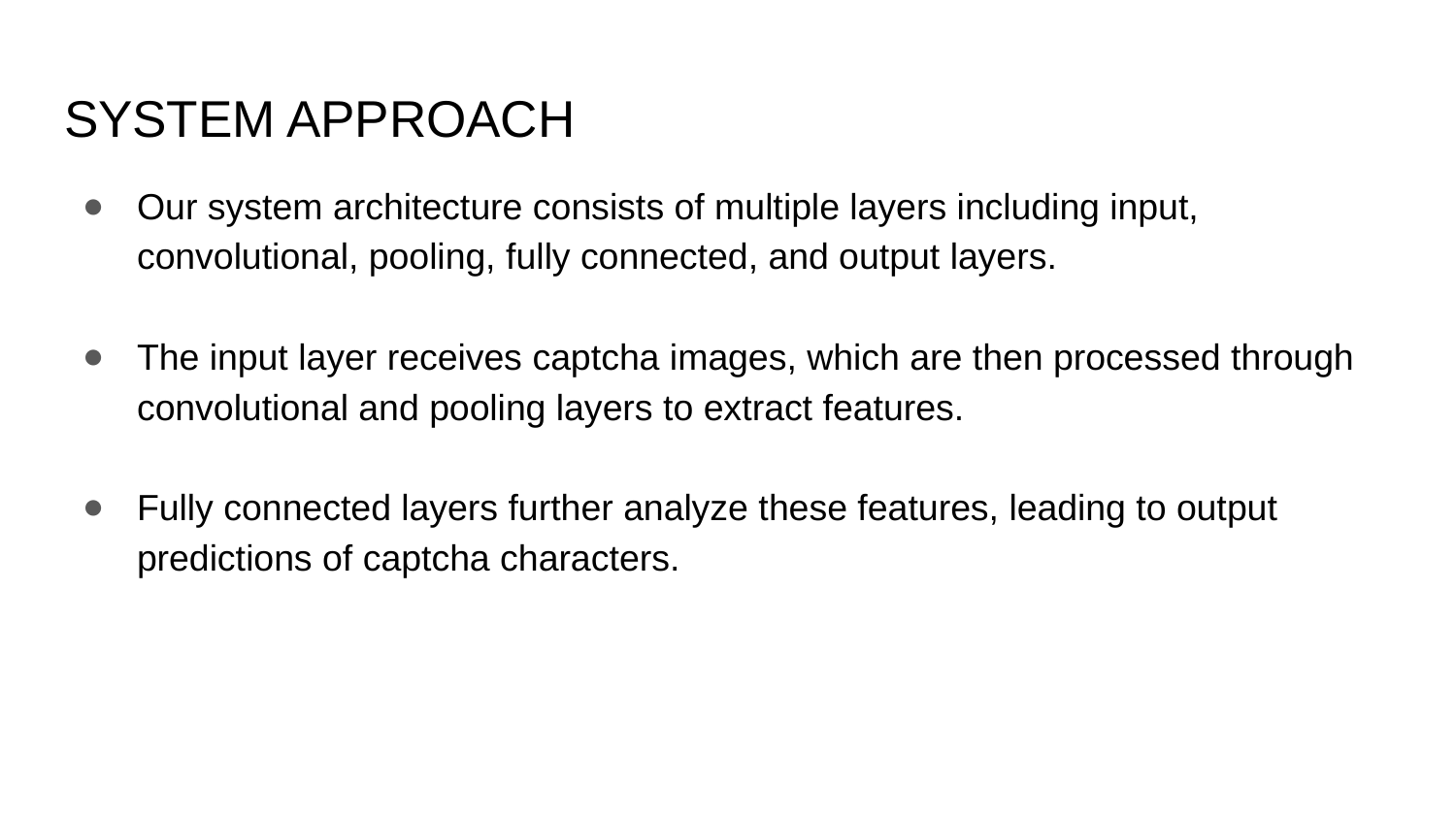

# SYSTEM APPROACH
Our system architecture consists of multiple layers including input, convolutional, pooling, fully connected, and output layers.

The input layer receives captcha images, which are then processed through convolutional and pooling layers to extract features.

Fully connected layers further analyze these features, leading to output predictions of captcha characters.